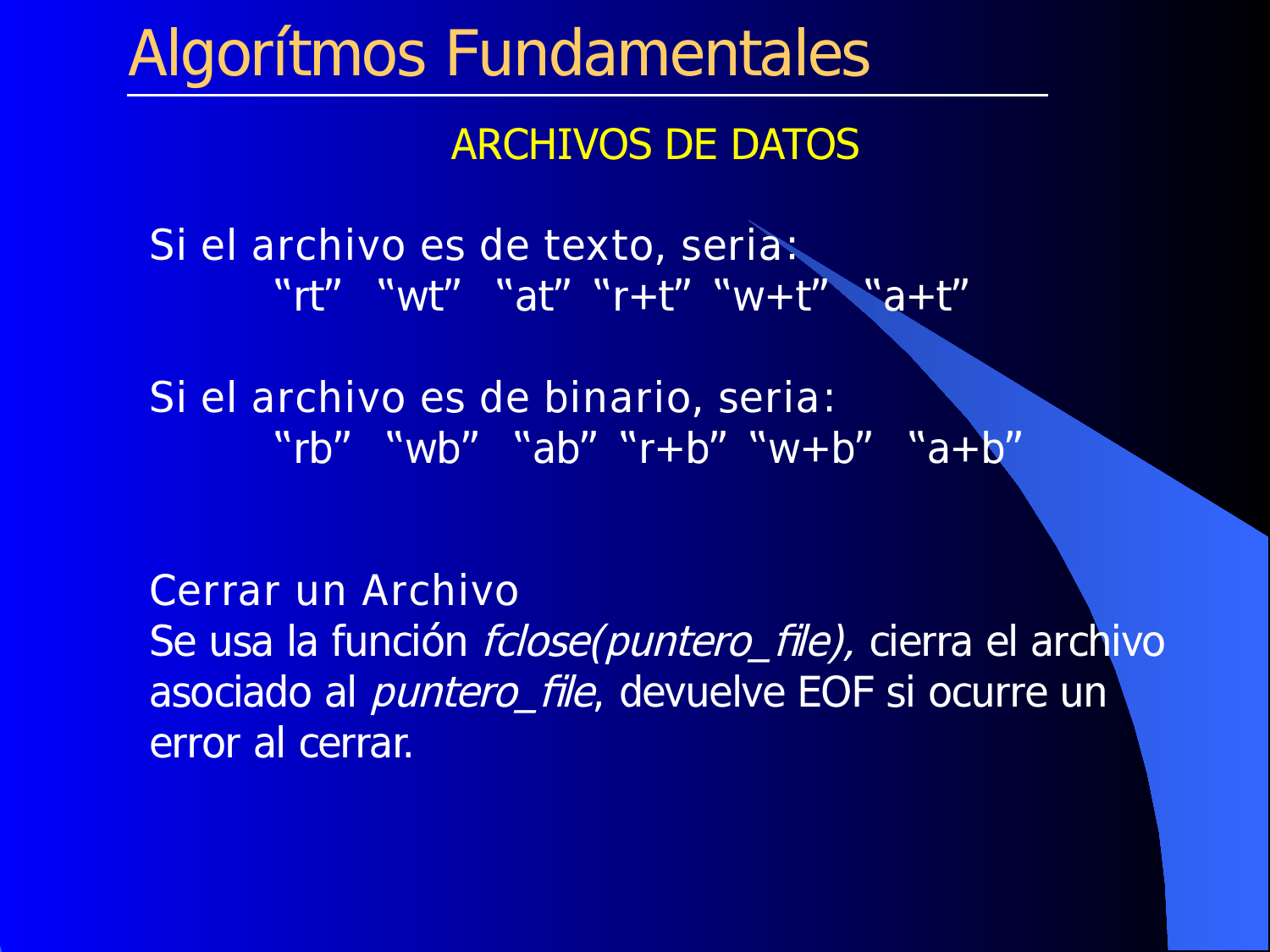

Algorítmos Fundamentales
ARCHIVOS DE DATOS
Si el archivo es de texto, seria:
	“rt”   “wt”   “at”  “r+t”  “w+t”   “a+t”

Si el archivo es de binario, seria:
	“rb”   “wb”   “ab”  “r+b”  “w+b”   “a+b”
Cerrar un Archivo
Se usa la función fclose(puntero_file), cierra el archivo asociado al puntero_file, devuelve EOF si ocurre un  error al cerrar.